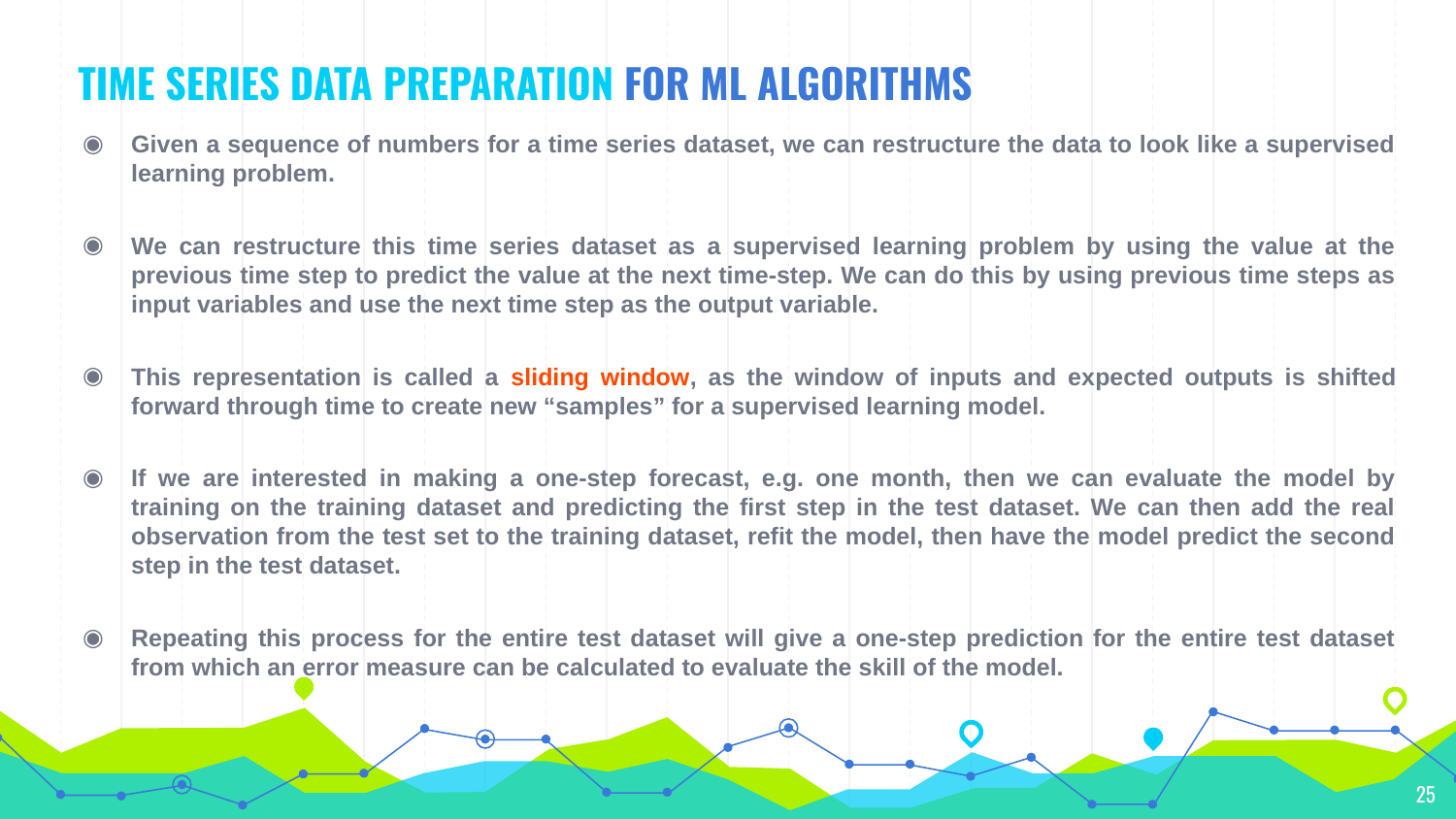

# TIME SERIES DATA PREPARATION FOR ML ALGORITHMS
Given a sequence of numbers for a time series dataset, we can restructure the data to look like a supervised learning problem.

We can restructure this time series dataset as a supervised learning problem by using the value at the previous time step to predict the value at the next time-step. We can do this by using previous time steps as input variables and use the next time step as the output variable.

This representation is called a sliding window, as the window of inputs and expected outputs is shifted forward through time to create new “samples” for a supervised learning model.

If we are interested in making a one-step forecast, e.g. one month, then we can evaluate the model by training on the training dataset and predicting the first step in the test dataset. We can then add the real observation from the test set to the training dataset, refit the model, then have the model predict the second step in the test dataset.

Repeating this process for the entire test dataset will give a one-step prediction for the entire test dataset from which an error measure can be calculated to evaluate the skill of the model.
25